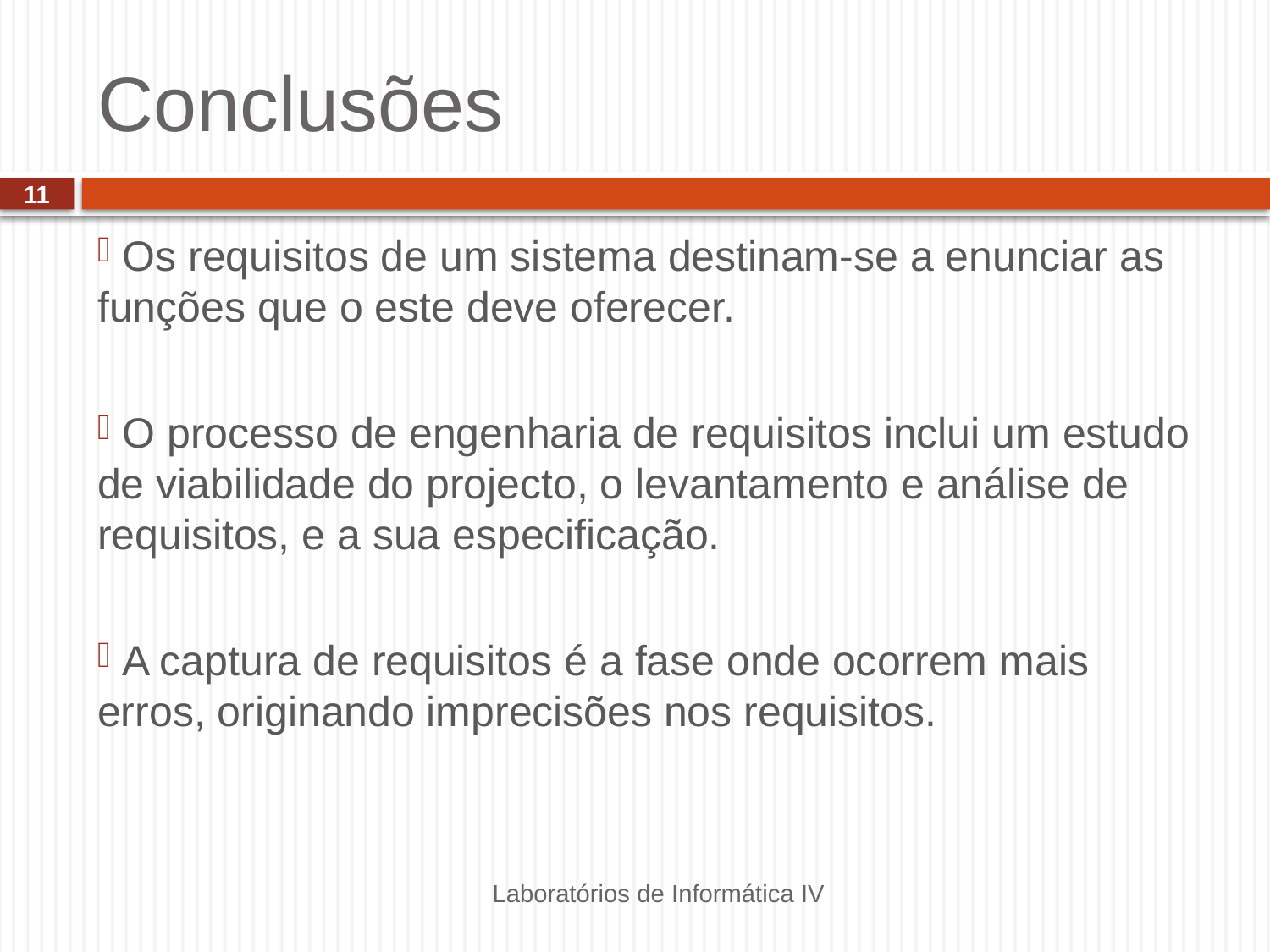

# Conclusões
11
 Os requisitos de um sistema destinam-se a enunciar as funções que o este deve oferecer.

 O processo de engenharia de requisitos inclui um estudo de viabilidade do projecto, o levantamento e análise de requisitos, e a sua especificação.

 A captura de requisitos é a fase onde ocorrem mais erros, originando imprecisões nos requisitos.

Laboratórios de Informática IV